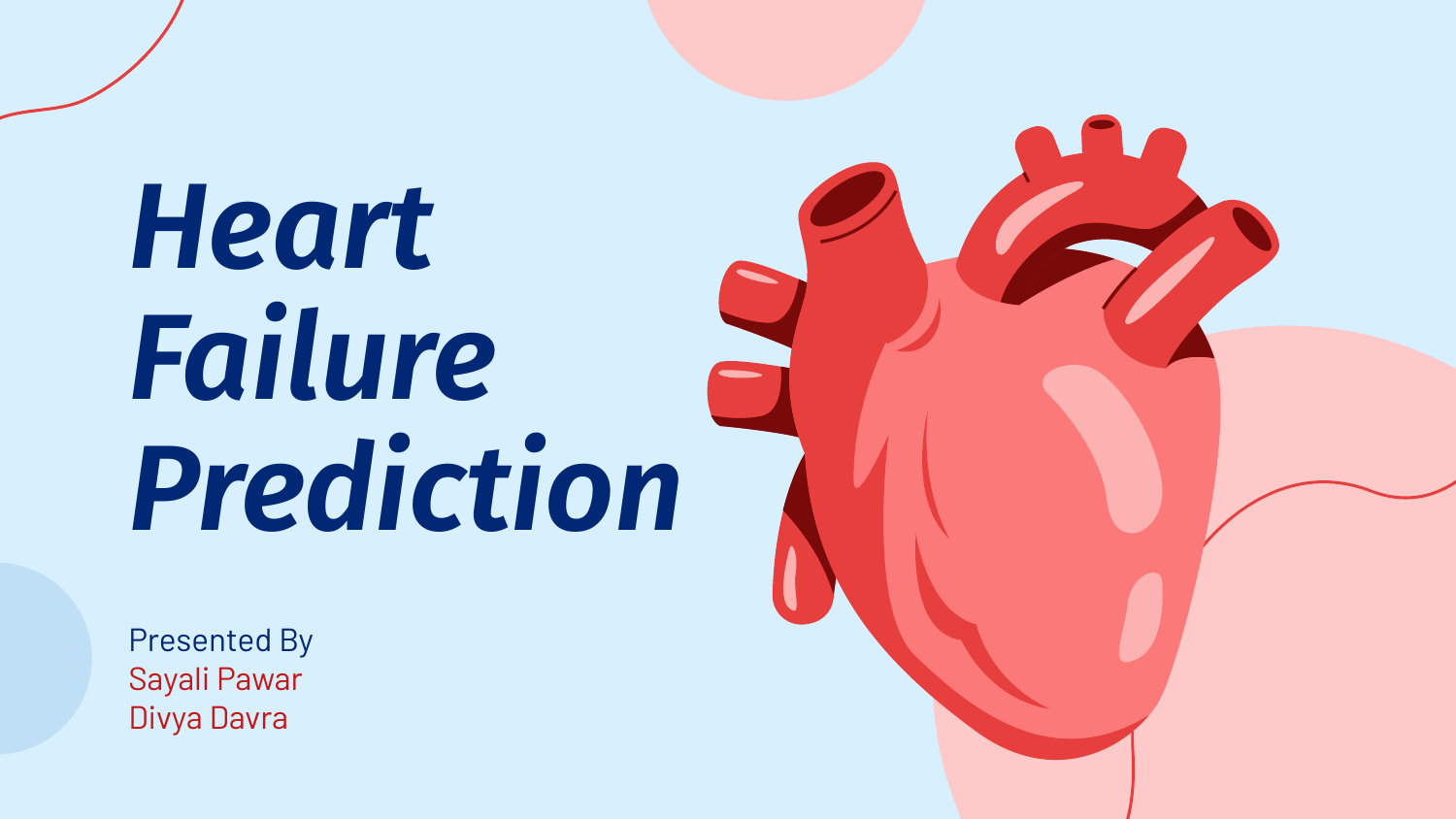

# Heart Failure Prediction
Presented By
Sayali Pawar
Divya Davra